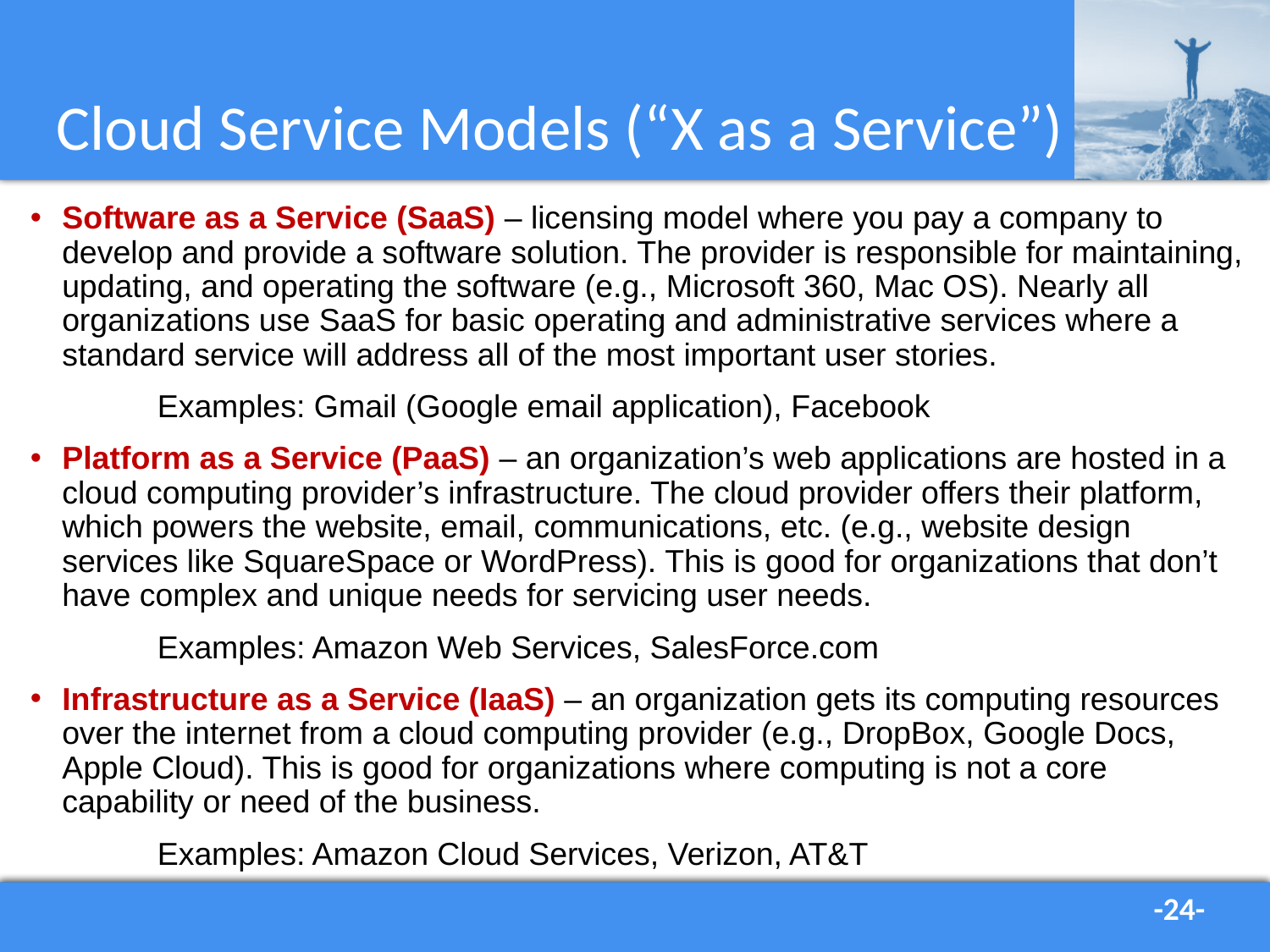

# Cloud Service Models (“X as a Service”)
Software as a Service (SaaS) – licensing model where you pay a company to develop and provide a software solution. The provider is responsible for maintaining, updating, and operating the software (e.g., Microsoft 360, Mac OS). Nearly all organizations use SaaS for basic operating and administrative services where a standard service will address all of the most important user stories.
	Examples: Gmail (Google email application), Facebook
Platform as a Service (PaaS) – an organization’s web applications are hosted in a cloud computing provider’s infrastructure. The cloud provider offers their platform, which powers the website, email, communications, etc. (e.g., website design services like SquareSpace or WordPress). This is good for organizations that don’t have complex and unique needs for servicing user needs.
	Examples: Amazon Web Services, SalesForce.com
Infrastructure as a Service (IaaS) – an organization gets its computing resources over the internet from a cloud computing provider (e.g., DropBox, Google Docs, Apple Cloud). This is good for organizations where computing is not a core capability or need of the business.
	Examples: Amazon Cloud Services, Verizon, AT&T